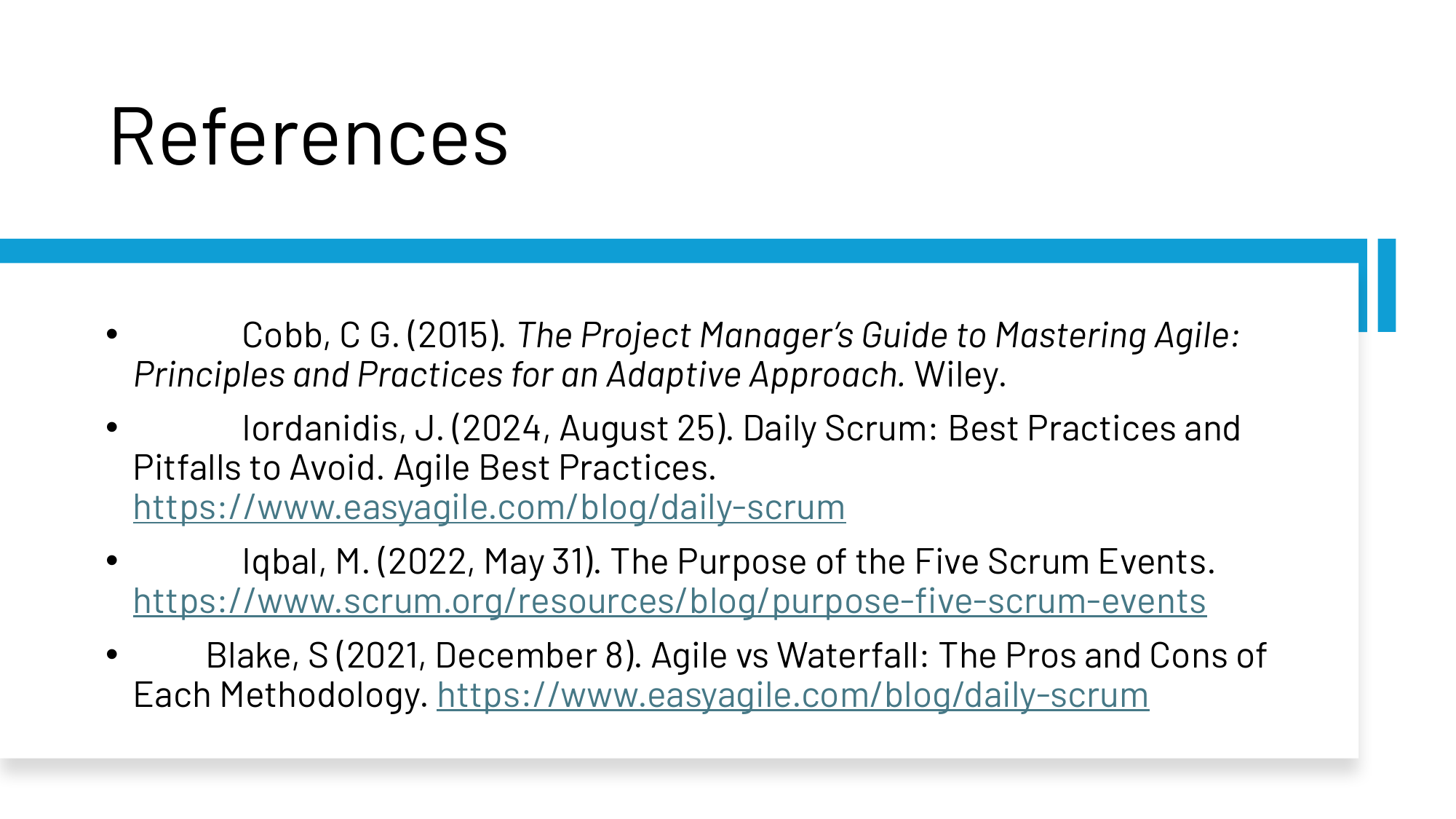

# References

	Cobb, C G. (2015). The Project Manager’s Guide to Mastering Agile: Principles and Practices for an Adaptive Approach. Wiley.
	Iordanidis, J. (2024, August 25). Daily Scrum: Best Practices and Pitfalls to Avoid. Agile Best Practices. https://www.easyagile.com/blog/daily-scrum
	Iqbal, M. (2022, May 31). The Purpose of the Five Scrum Events. https://www.scrum.org/resources/blog/purpose-five-scrum-events
          Blake, S (2021, December 8). Agile vs Waterfall: The Pros and Cons of Each Methodology. https://www.easyagile.com/blog/daily-scrum